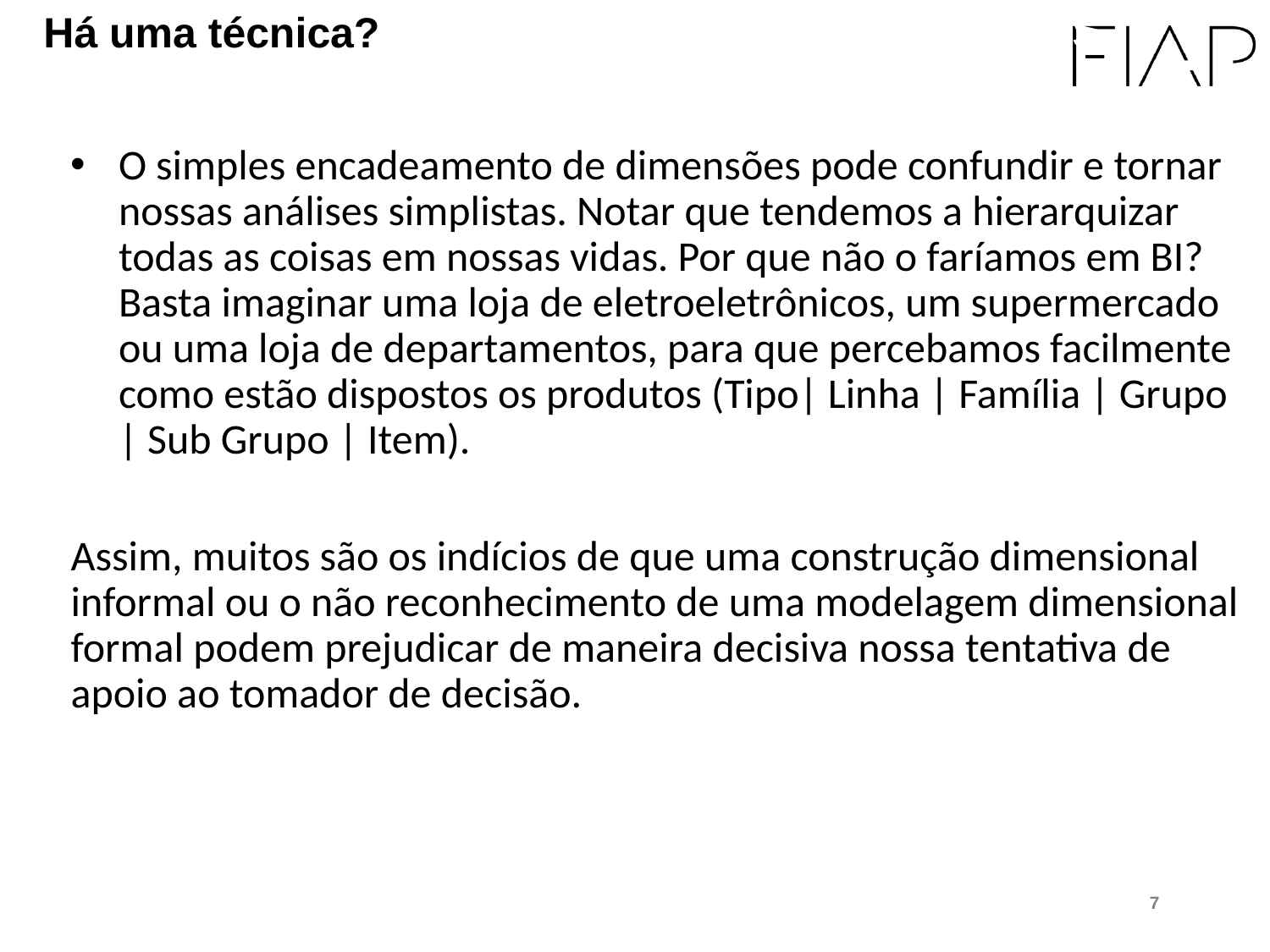

Comparação entre modelos
Há uma técnica?
O simples encadeamento de dimensões pode confundir e tornar nossas análises simplistas. Notar que tendemos a hierarquizar todas as coisas em nossas vidas. Por que não o faríamos em BI? Basta imaginar uma loja de eletroeletrônicos, um supermercado ou uma loja de departamentos, para que percebamos facilmente como estão dispostos os produtos (Tipo| Linha | Família | Grupo | Sub Grupo | Item).

Assim, muitos são os indícios de que uma construção dimensional informal ou o não reconhecimento de uma modelagem dimensional formal podem prejudicar de maneira decisiva nossa tentativa de apoio ao tomador de decisão.